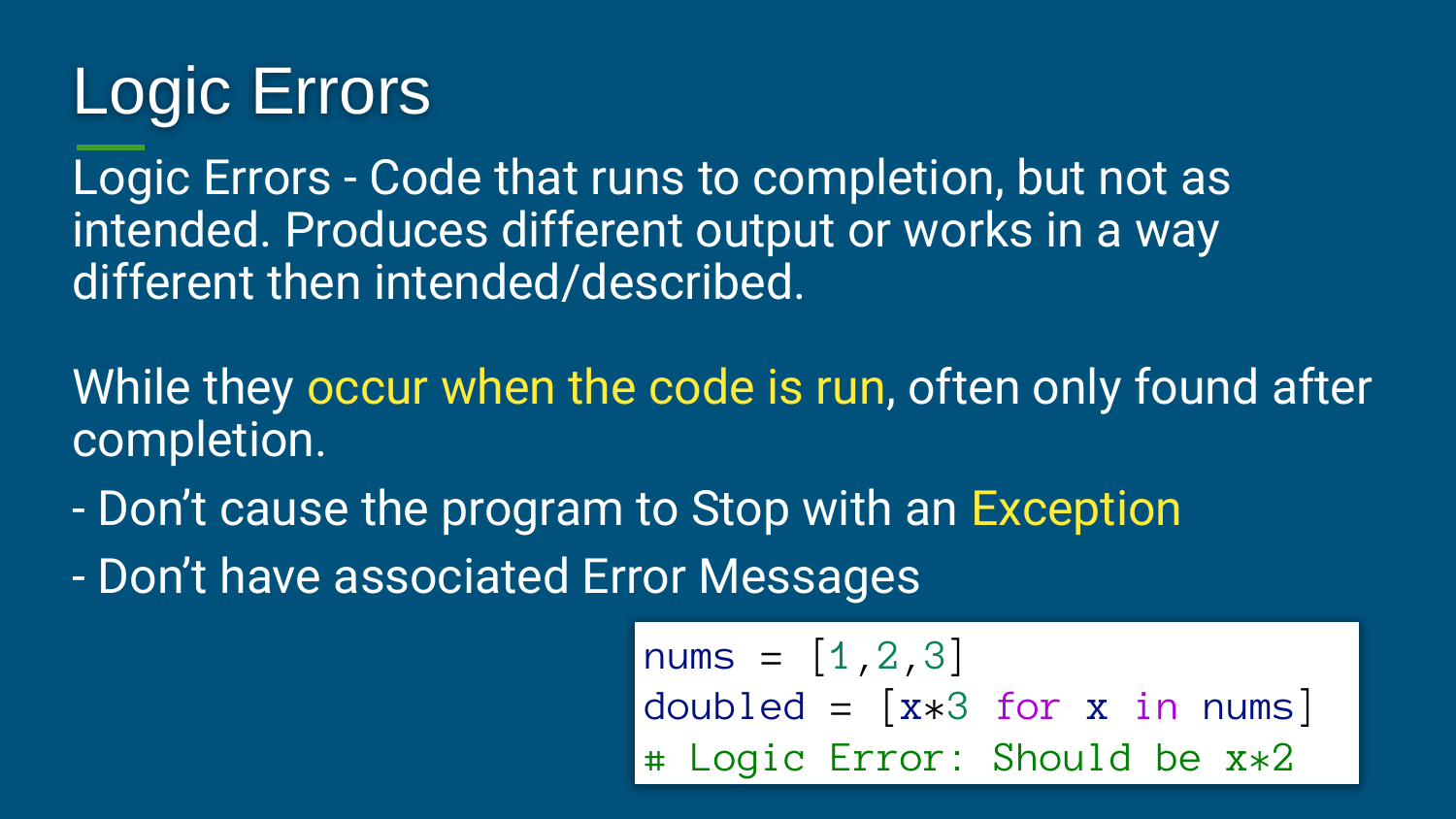

# Logic Errors
Logic Errors - Code that runs to completion, but not as intended. Produces different output or works in a way different then intended/described.

While they occur when the code is run, often only found after completion.
- Don’t cause the program to Stop with an Exception
- Don’t have associated Error Messages
nums = [1,2,3]
doubled = [x*3 for x in nums]
# Logic Error: Should be x*2